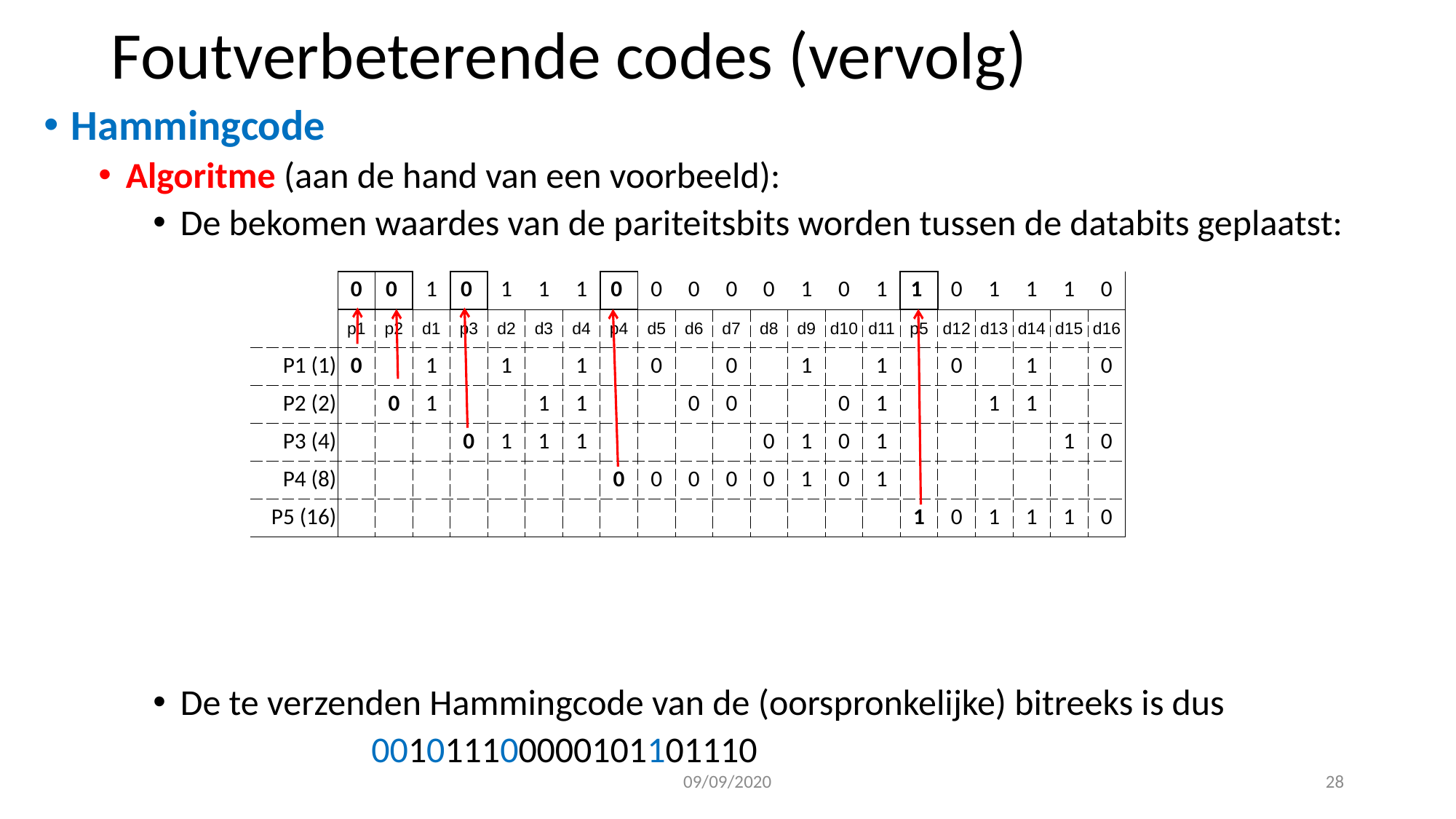

# Foutverbeterende codes (vervolg)
Hammingcode
Algoritme (aan de hand van een voorbeeld):
De bekomen waardes van de pariteitsbits worden tussen de databits geplaatst:

De te verzenden Hammingcode van de (oorspronkelijke) bitreeks is dus
		001011100000101101110

|  | 0 | 0 | 1 | 0 | 1 | 1 | 1 | 0 | 0 | 0 | 0 | 0 | 1 | 0 | 1 | 1 | 0 | 1 | 1 | 1 | 0 |
| --- | --- | --- | --- | --- | --- | --- | --- | --- | --- | --- | --- | --- | --- | --- | --- | --- | --- | --- | --- | --- | --- |
|  | p1 | p2 | d1 | p3 | d2 | d3 | d4 | p4 | d5 | d6 | d7 | d8 | d9 | d10 | d11 | p5 | d12 | d13 | d14 | d15 | d16 |
| P1 (1) | 0 |  | 1 |  | 1 |  | 1 |  | 0 |  | 0 |  | 1 |  | 1 |  | 0 |  | 1 |  | 0 |
| P2 (2) |  | 0 | 1 |  |  | 1 | 1 |  |  | 0 | 0 |  |  | 0 | 1 |  |  | 1 | 1 |  |  |
| P3 (4) |  |  |  | 0 | 1 | 1 | 1 |  |  |  |  | 0 | 1 | 0 | 1 |  |  |  |  | 1 | 0 |
| P4 (8) |  |  |  |  |  |  |  | 0 | 0 | 0 | 0 | 0 | 1 | 0 | 1 |  |  |  |  |  |  |
| P5 (16) |  |  |  |  |  |  |  |  |  |  |  |  |  |  |  | 1 | 0 | 1 | 1 | 1 | 0 |
09/09/2020
28